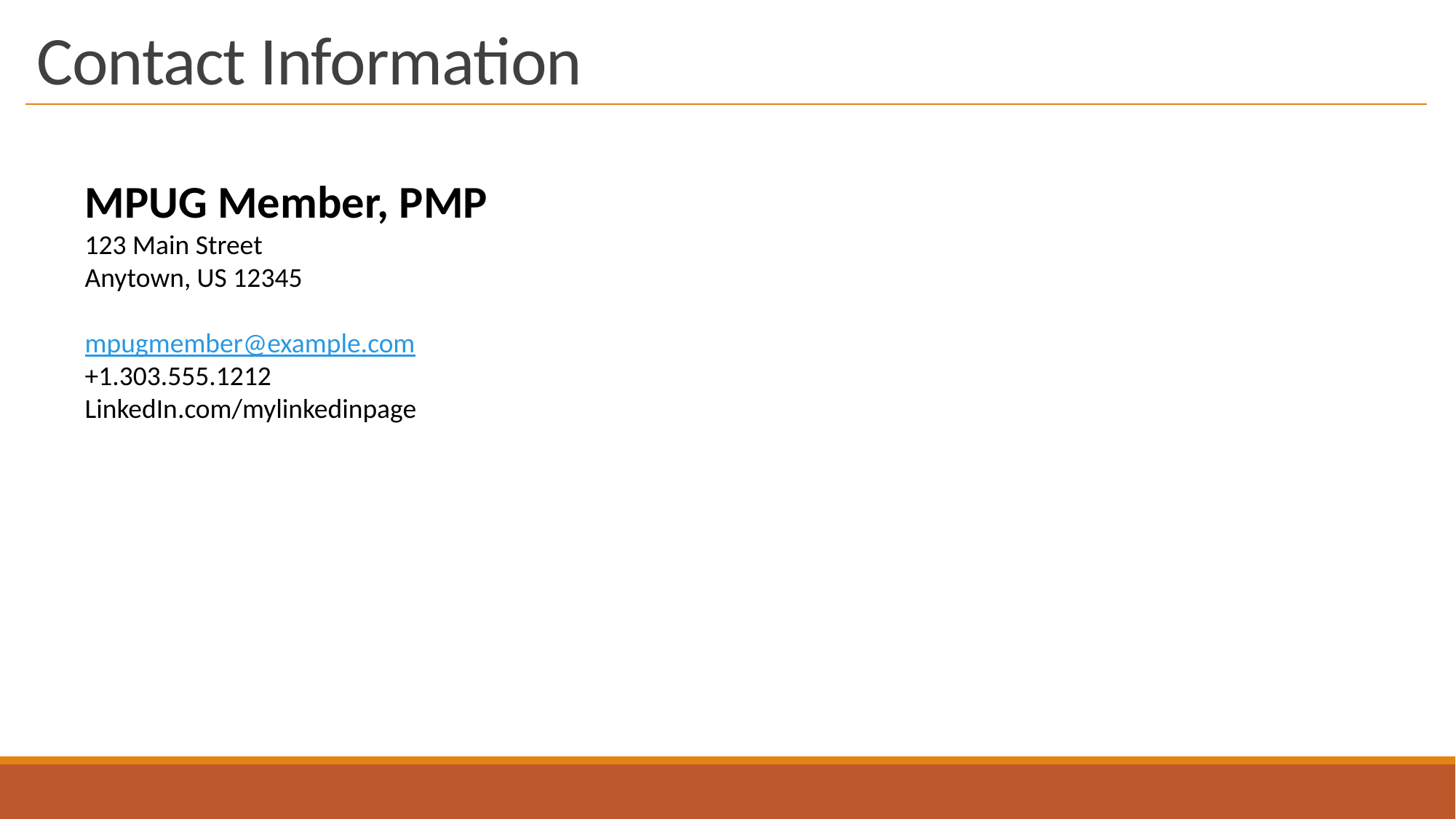

# Contact Information
MPUG Member, PMP
123 Main Street
Anytown, US 12345

mpugmember@example.com
+1.303.555.1212
LinkedIn.com/mylinkedinpage